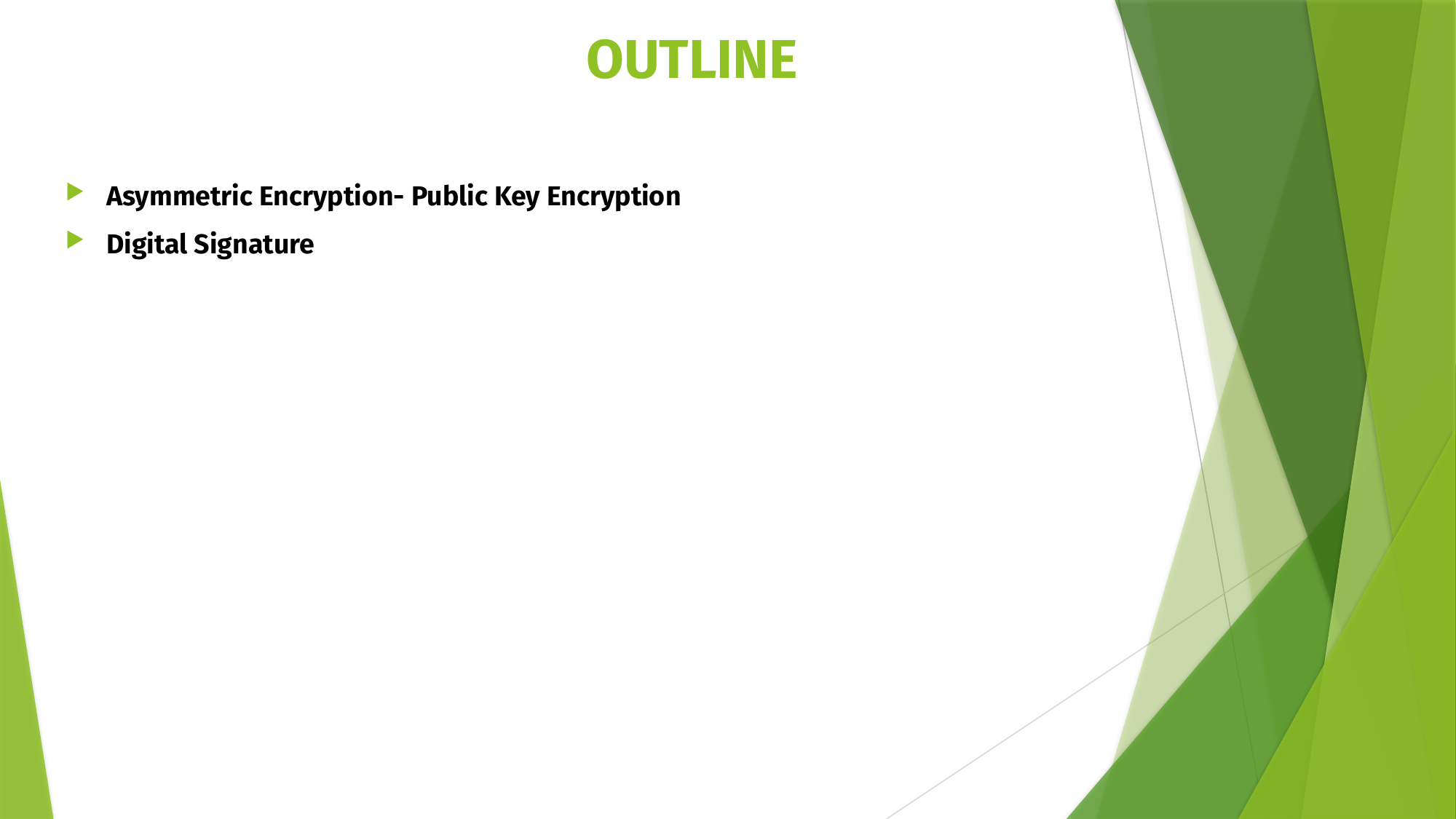

# OUTLINE
Asymmetric Encryption- Public Key Encryption
Digital Signature